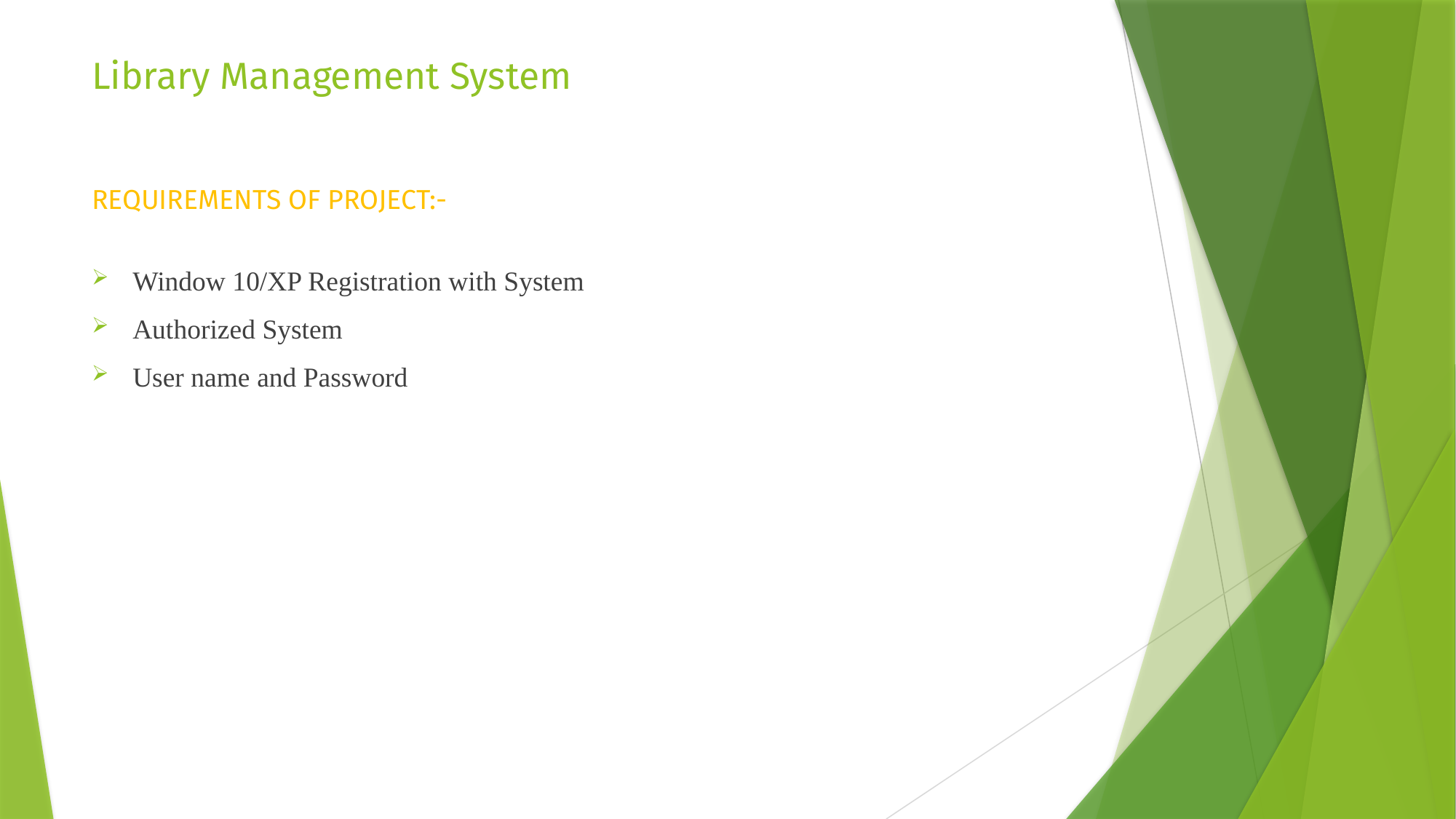

Library Management System
REQUIREMENTS OF PROJECT:-
Window 10/XP Registration with System
Authorized System
User name and Password